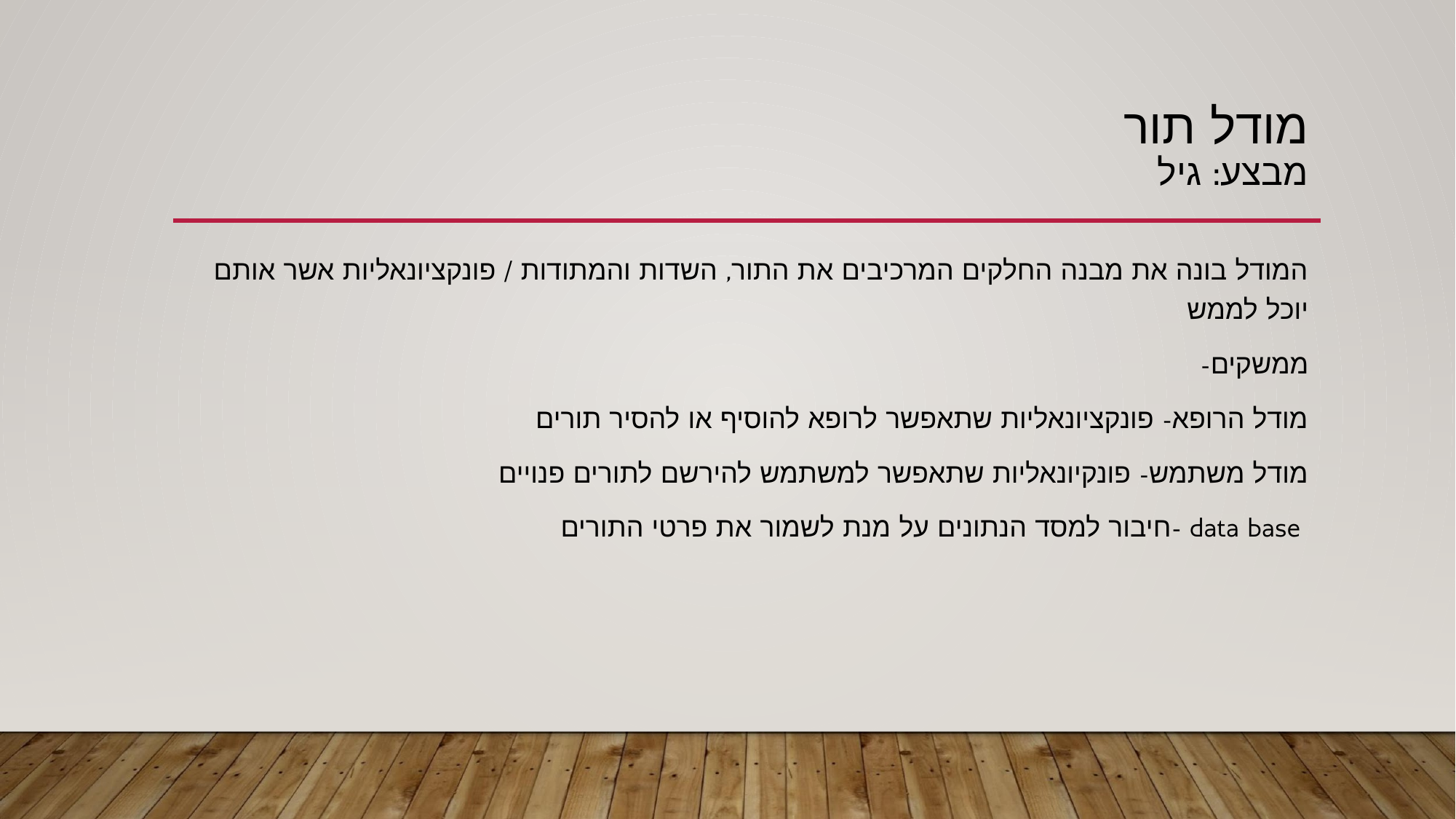

# מודל תור
מבצע: גיל

המודל בונה את מבנה החלקים המרכיבים את התור, השדות והמתודות / פונקציונאליות אשר אותם יוכל לממש
-ממשקים
מודל הרופא- פונקציונאליות שתאפשר לרופא להוסיף או להסיר תורים
מודל משתמש- פונקיונאליות שתאפשר למשתמש להירשם לתורים פנויים
 חיבור למסד הנתונים על מנת לשמור את פרטי התורים- data base